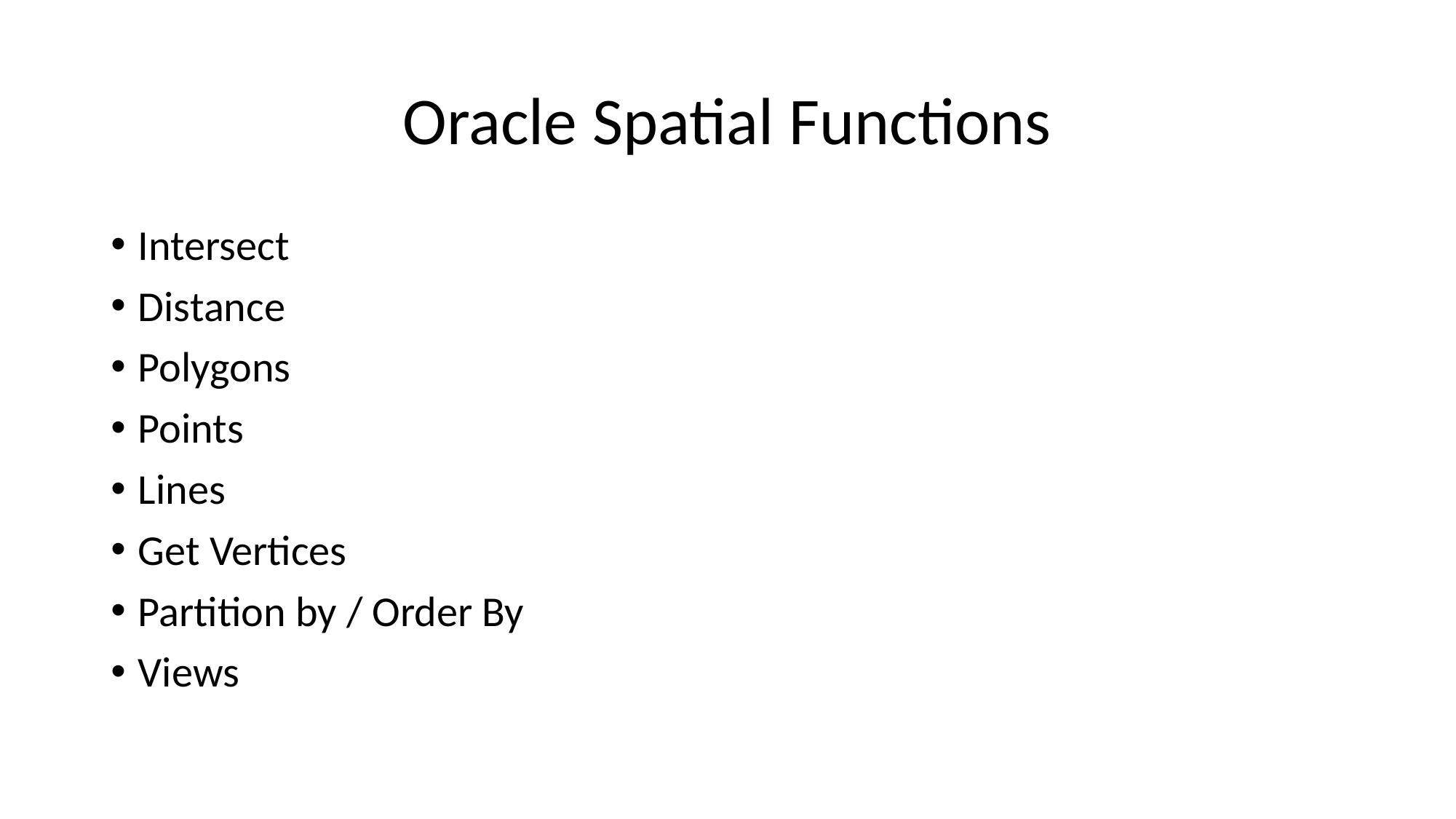

# Oracle Spatial Functions
Intersect
Distance
Polygons
Points
Lines
Get Vertices
Partition by / Order By
Views